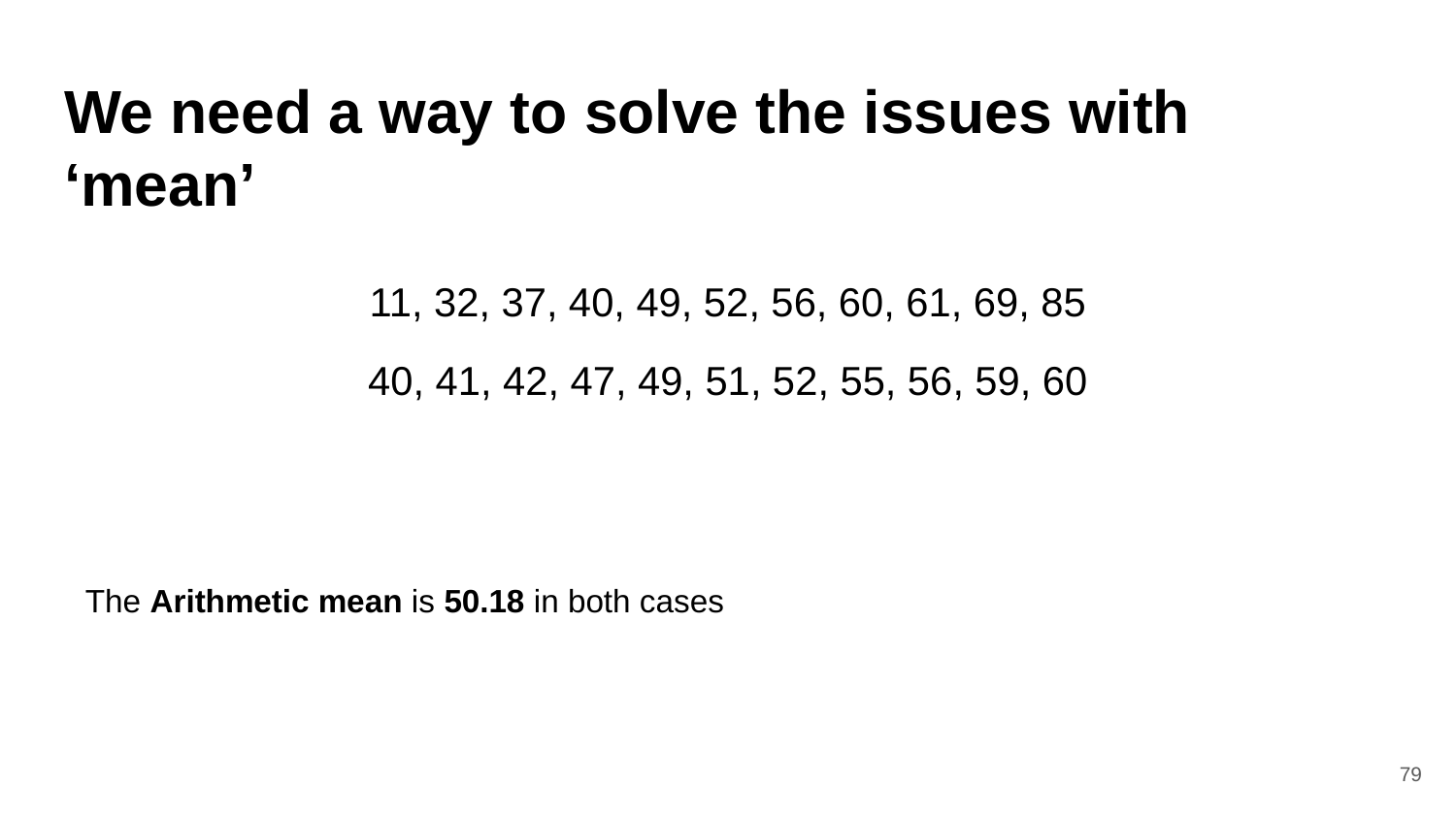

# We need a way to solve the issues with ‘mean’

11, 32, 37, 40, 49, 52, 56, 60, 61, 69, 85
40, 41, 42, 47, 49, 51, 52, 55, 56, 59, 60

The Arithmetic mean is 50.18 in both cases

79